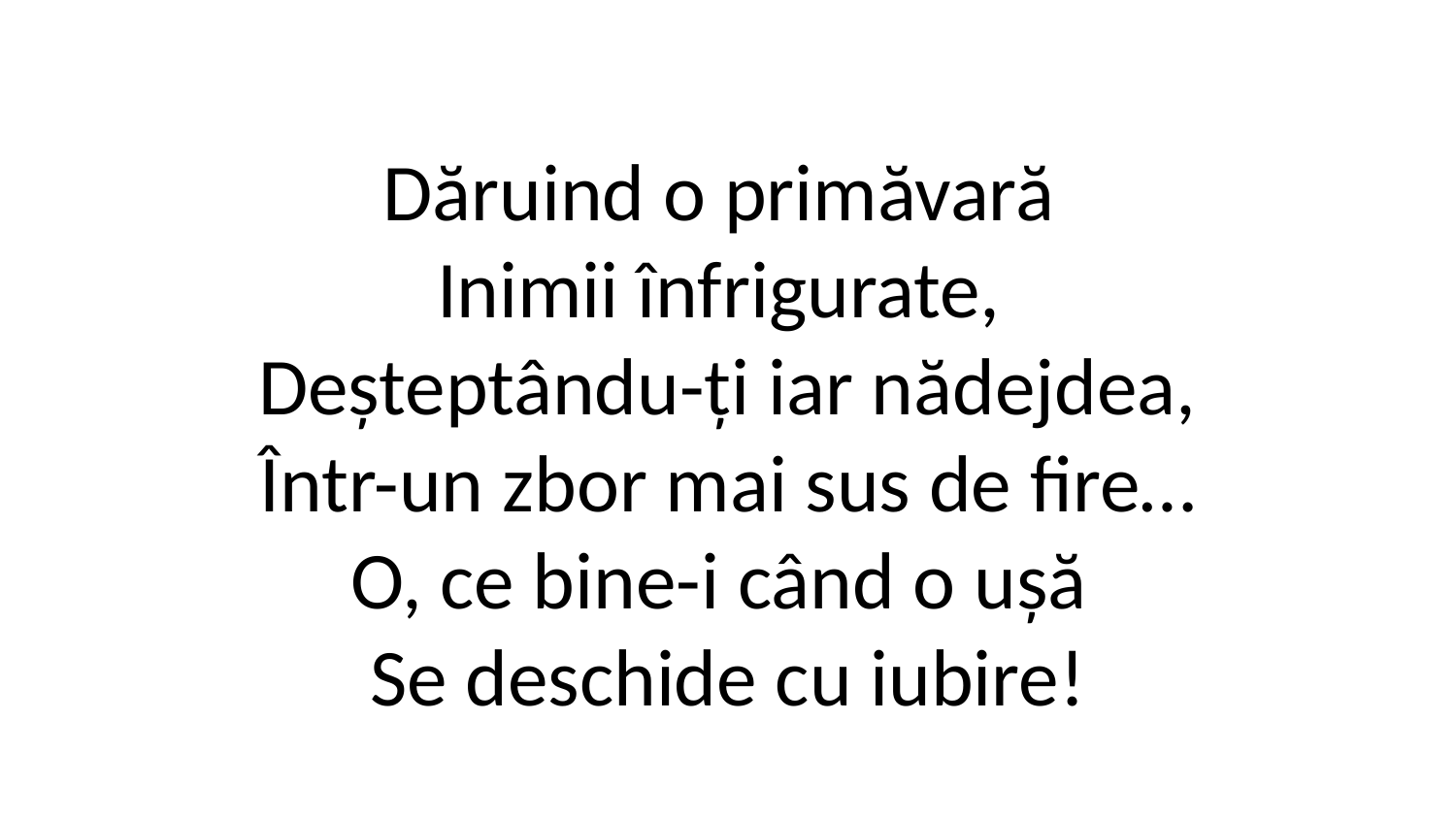

Dăruind o primăvară
Inimii înfrigurate,
Deșteptându-ți iar nădejdea,
Într-un zbor mai sus de fire…
O, ce bine-i când o ușă
Se deschide cu iubire!